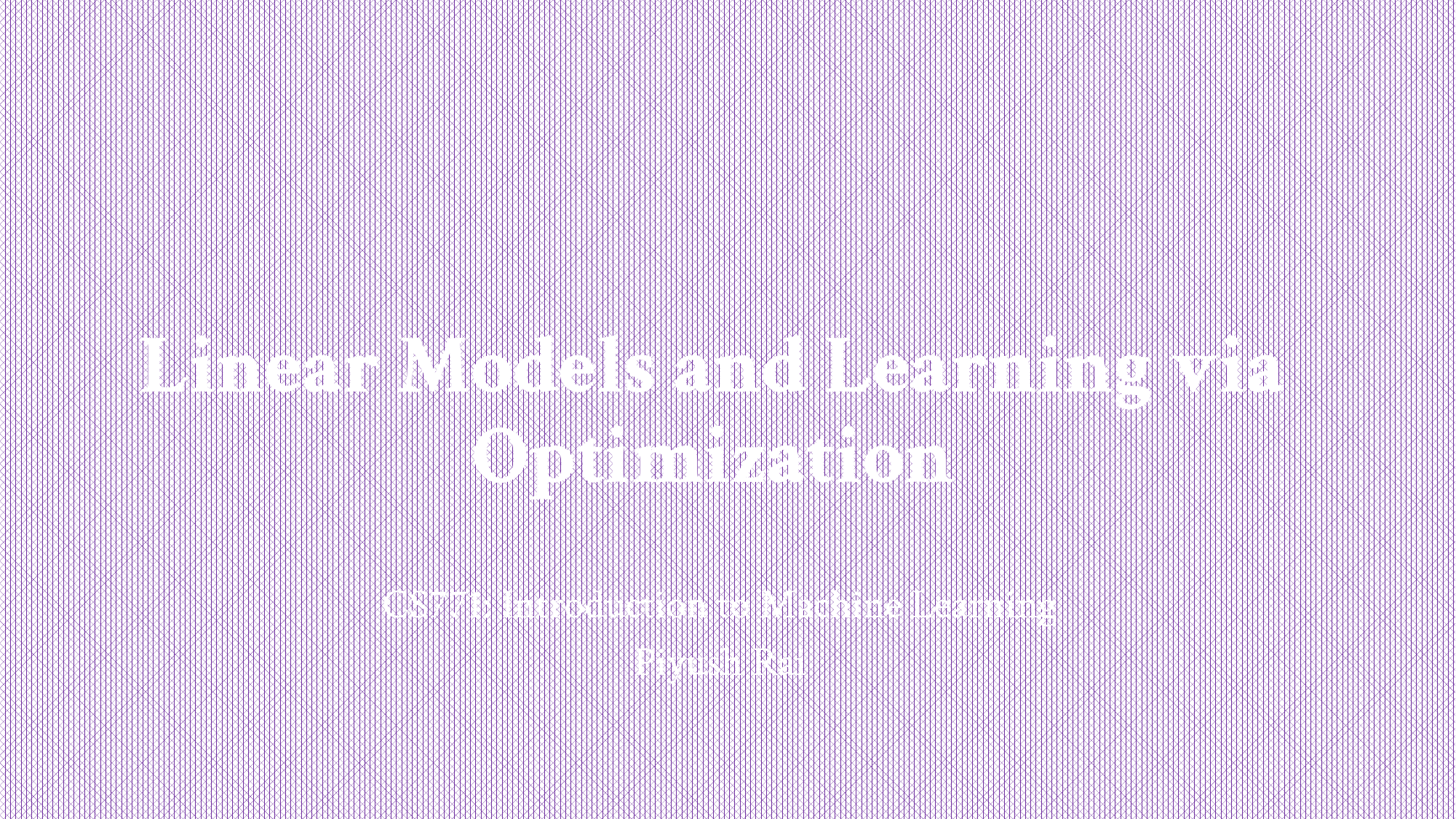

# Linear Models and Learning via Optimization
CS771: Introduction to Machine Learning
Piyush Rai